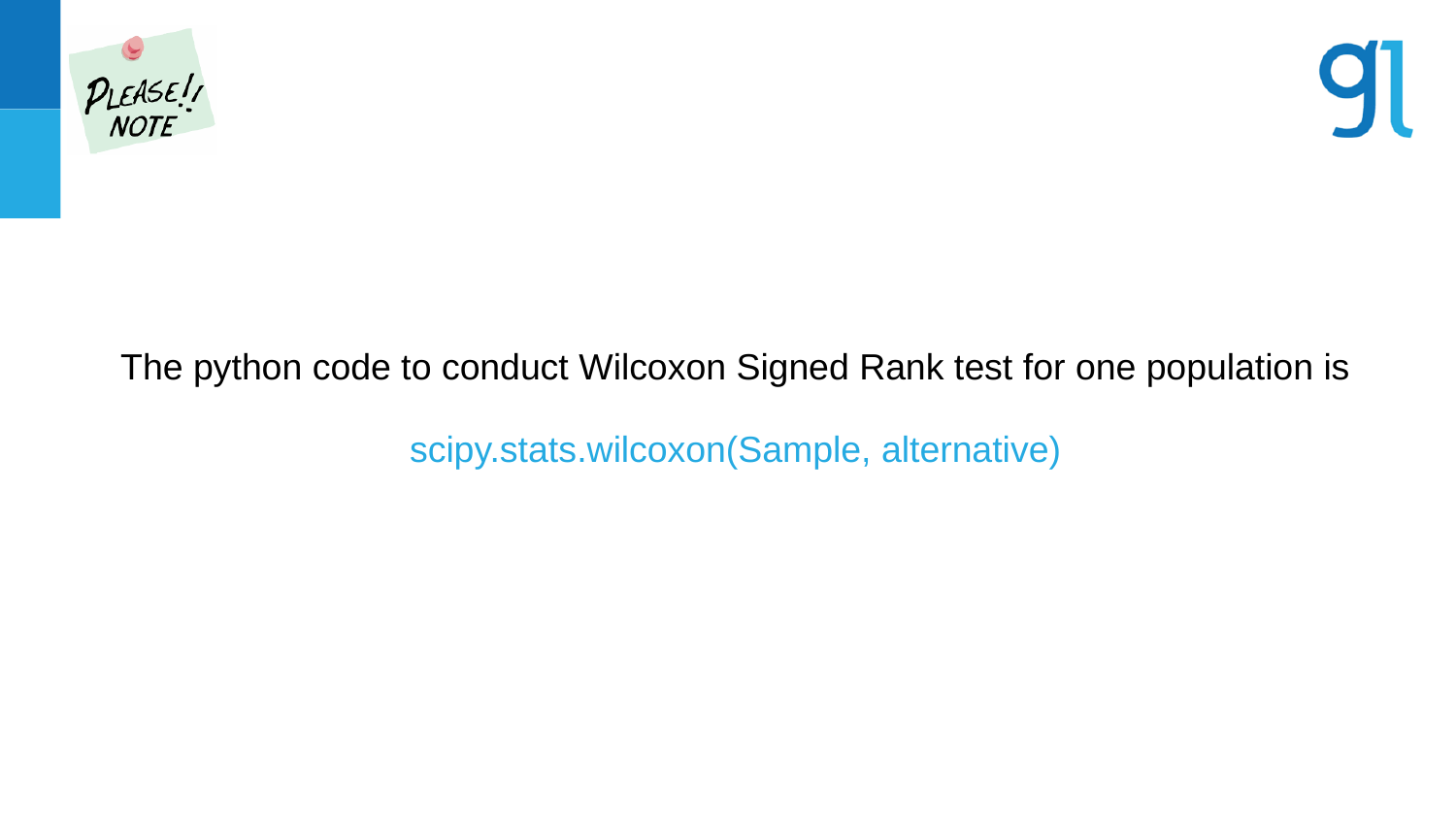

The python code to conduct Wilcoxon Signed Rank test for one population is
scipy.stats.wilcoxon(Sample, alternative)